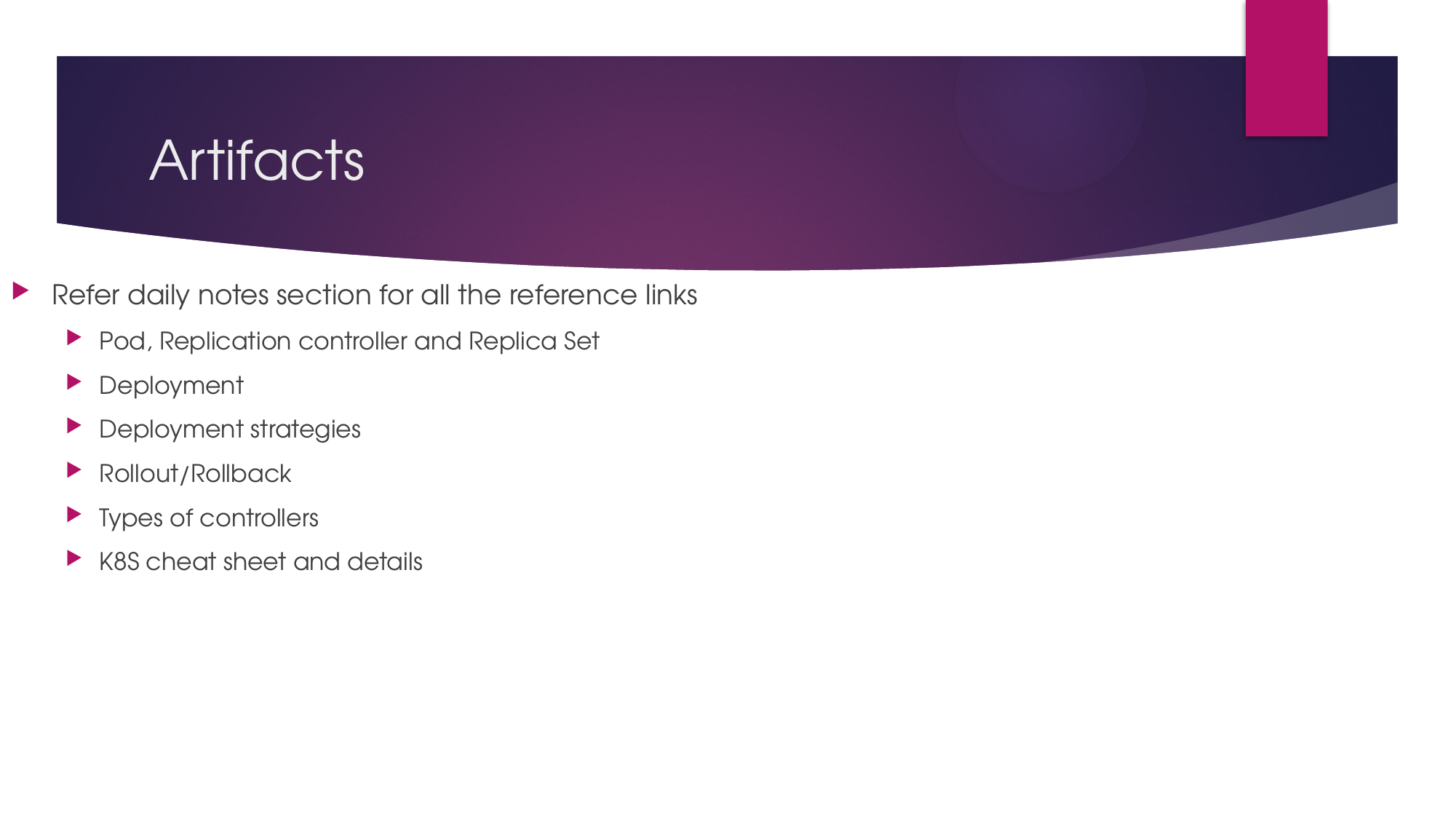

# Artifacts
Refer daily notes section for all the reference links
Pod, Replication controller and Replica Set
Deployment
Deployment strategies
Rollout/Rollback
Types of controllers
K8S cheat sheet and details